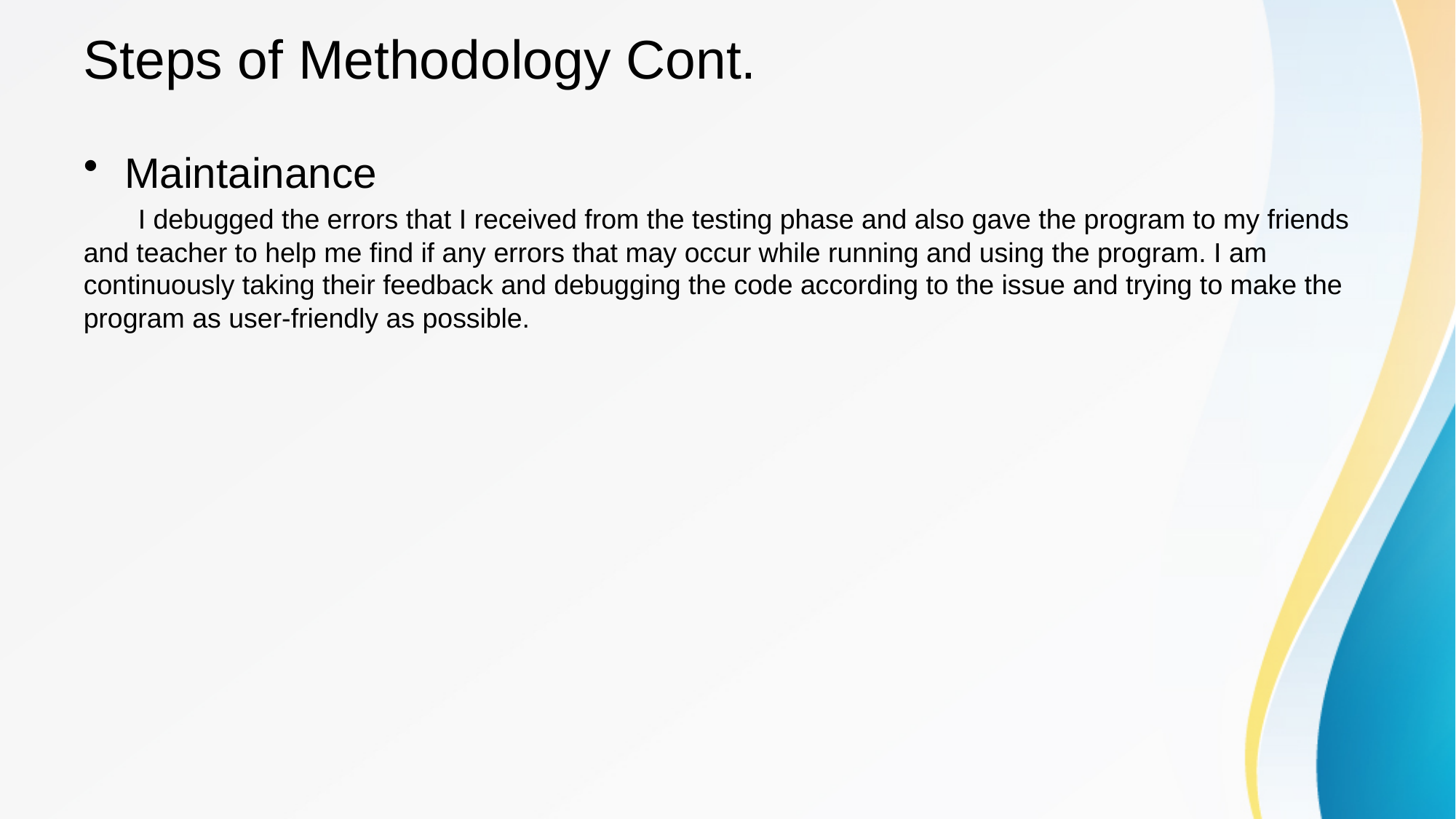

# Steps of Methodology Cont.
Maintainance
I debugged the errors that I received from the testing phase and also gave the program to my friends and teacher to help me find if any errors that may occur while running and using the program. I am continuously taking their feedback and debugging the code according to the issue and trying to make the program as user-friendly as possible.
10